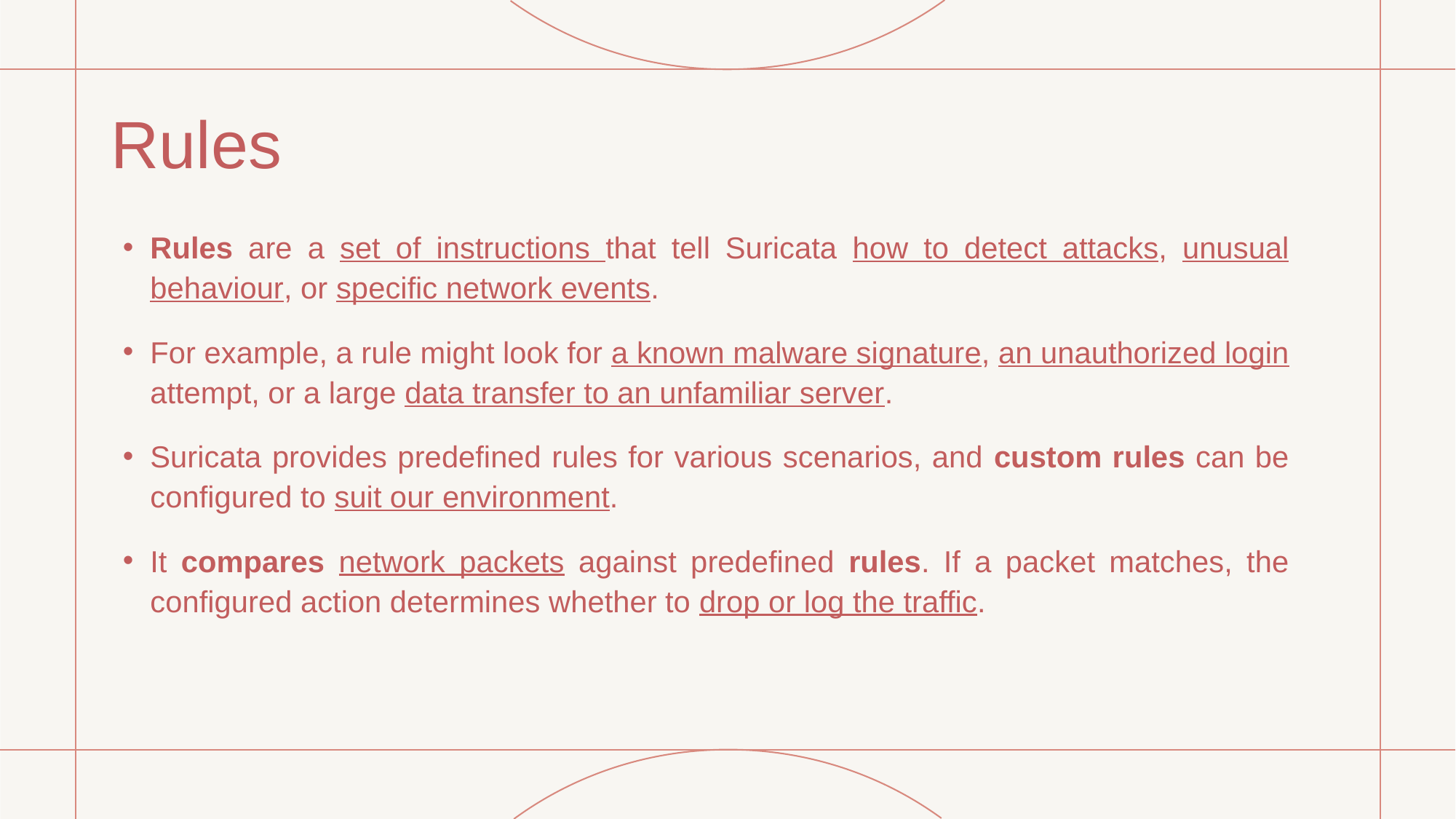

# Rules
Rules are a set of instructions that tell Suricata how to detect attacks, unusual behaviour, or specific network events.
For example, a rule might look for a known malware signature, an unauthorized login attempt, or a large data transfer to an unfamiliar server.
Suricata provides predefined rules for various scenarios, and custom rules can be configured to suit our environment.
It compares network packets against predefined rules. If a packet matches, the configured action determines whether to drop or log the traffic.